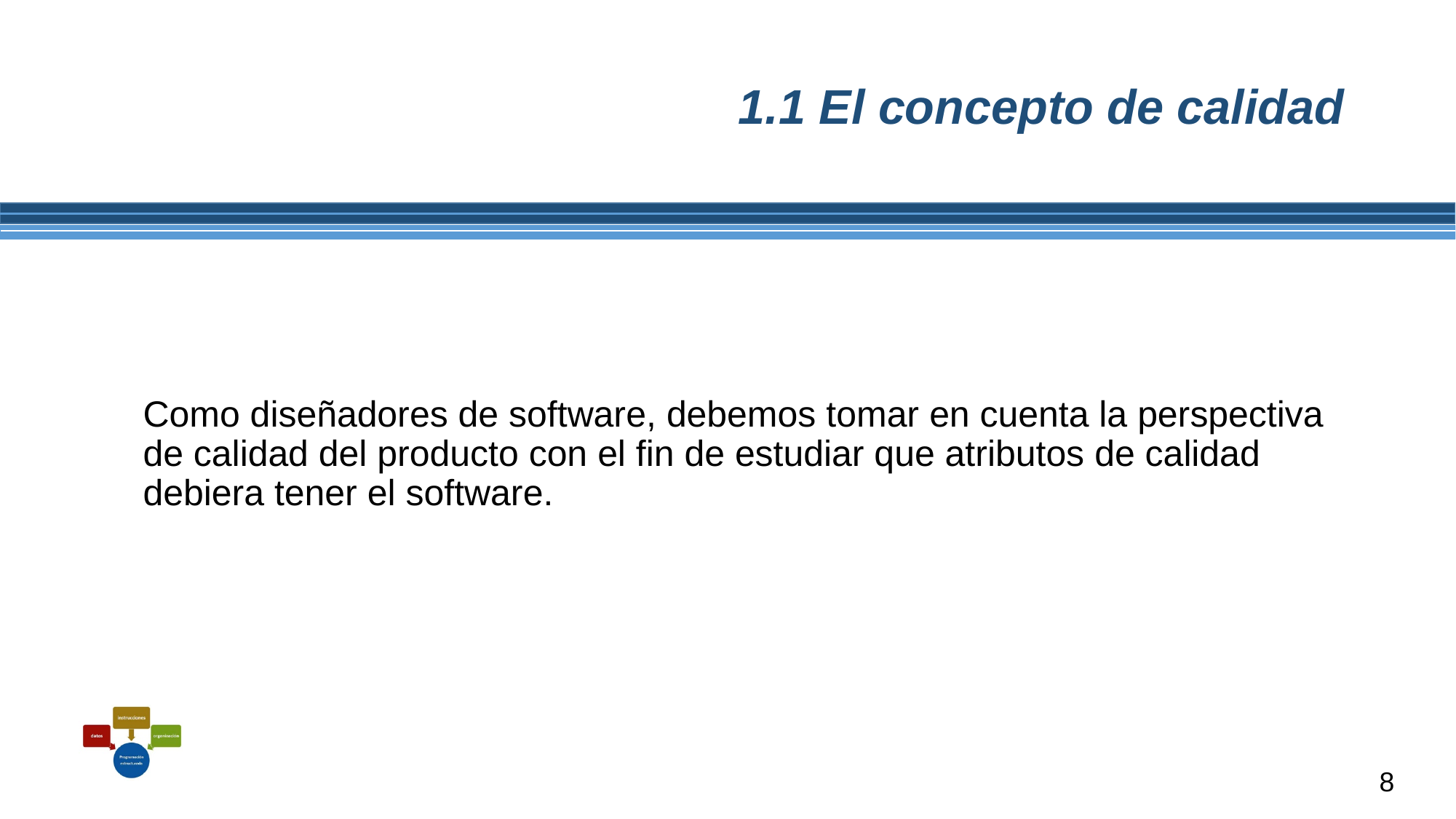

# 1.1 El concepto de calidad

Como diseñadores de software, debemos tomar en cuenta la perspectiva de calidad del producto con el fin de estudiar que atributos de calidad debiera tener el software.

8